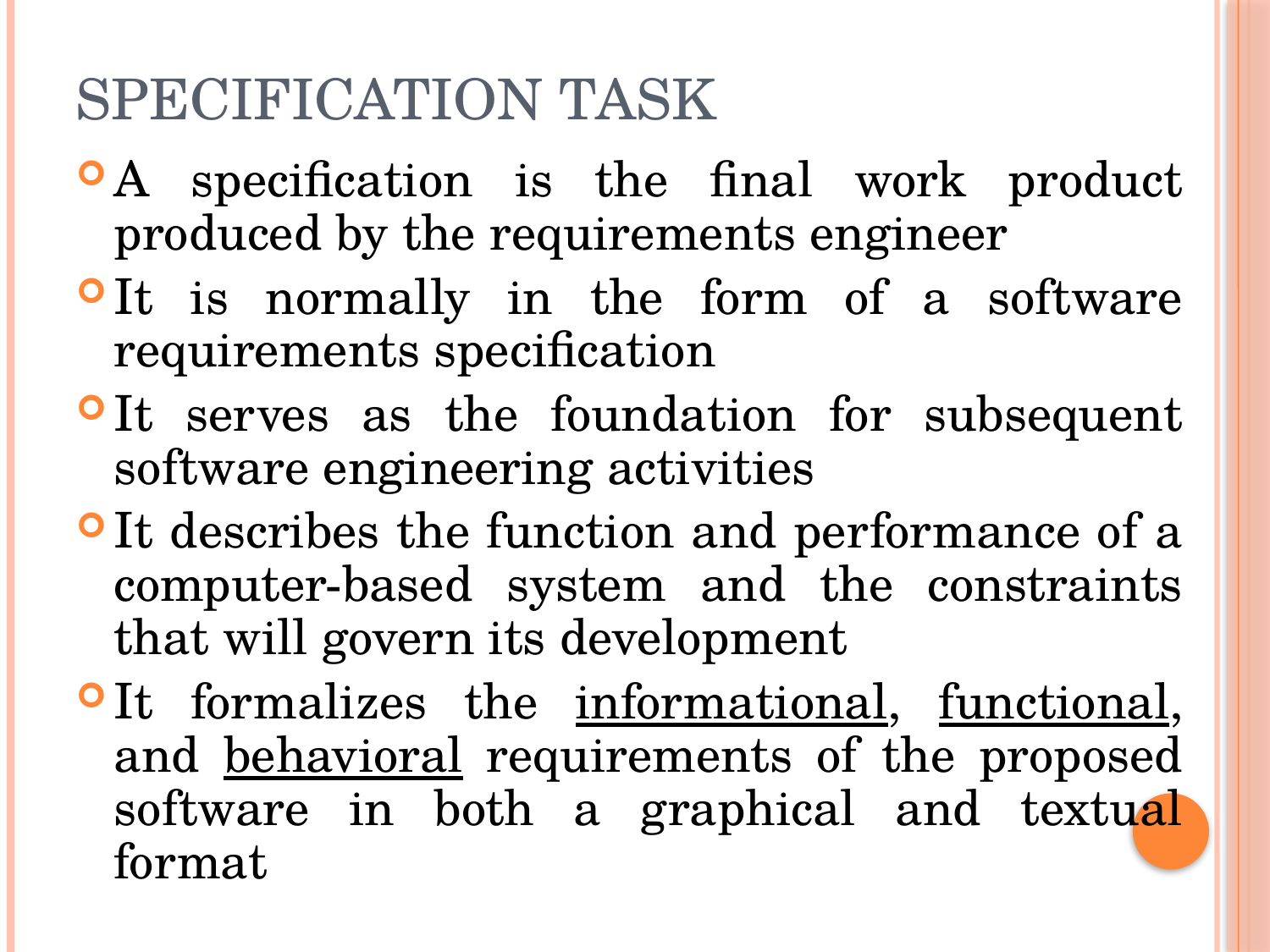

# Specification Task
A specification is the final work product produced by the requirements engineer
It is normally in the form of a software requirements specification
It serves as the foundation for subsequent software engineering activities
It describes the function and performance of a computer-based system and the constraints that will govern its development
It formalizes the informational, functional, and behavioral requirements of the proposed software in both a graphical and textual format